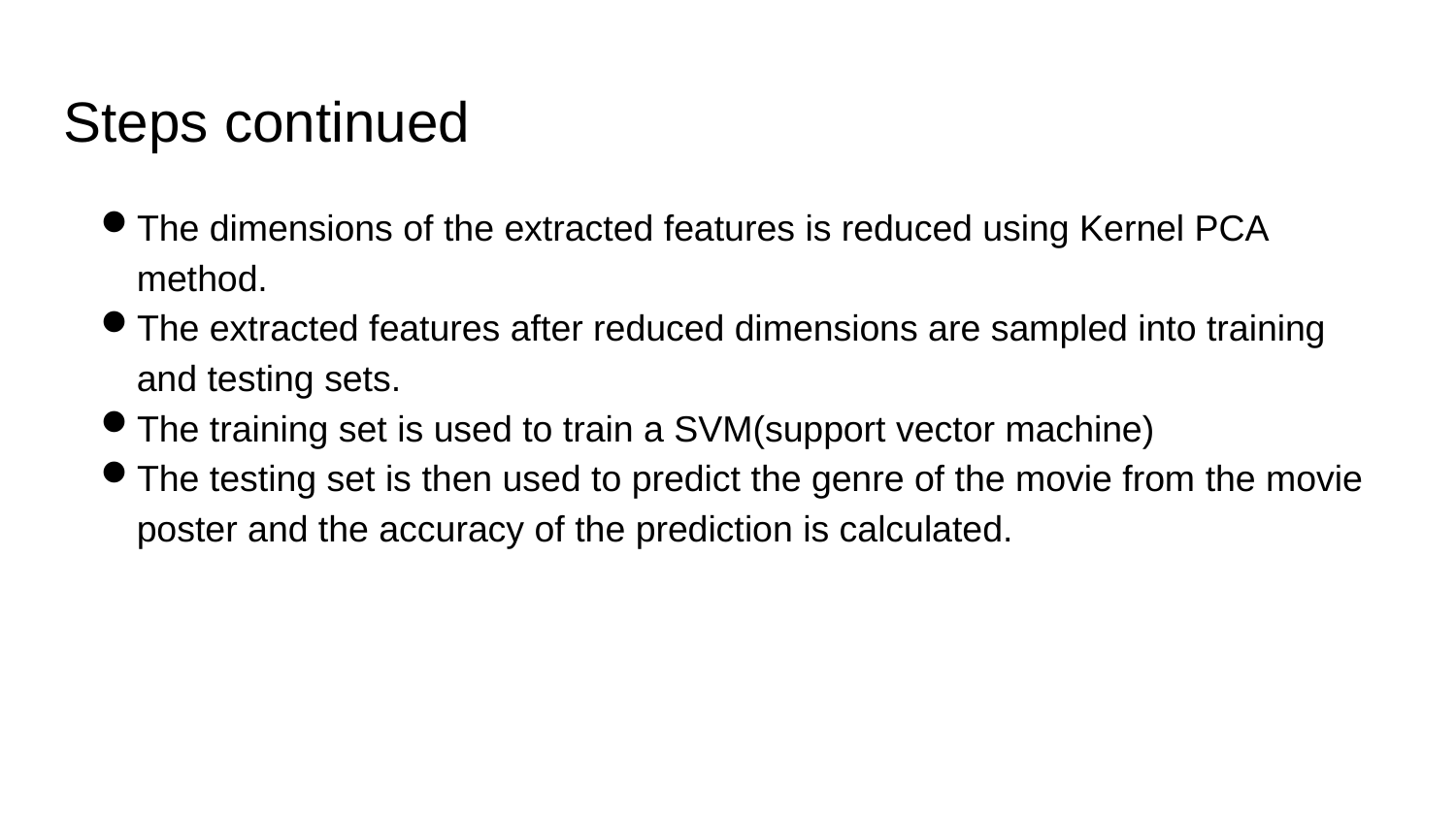

Steps continued
The dimensions of the extracted features is reduced using Kernel PCA method.
The extracted features after reduced dimensions are sampled into training and testing sets.
The training set is used to train a SVM(support vector machine)
The testing set is then used to predict the genre of the movie from the movie poster and the accuracy of the prediction is calculated.